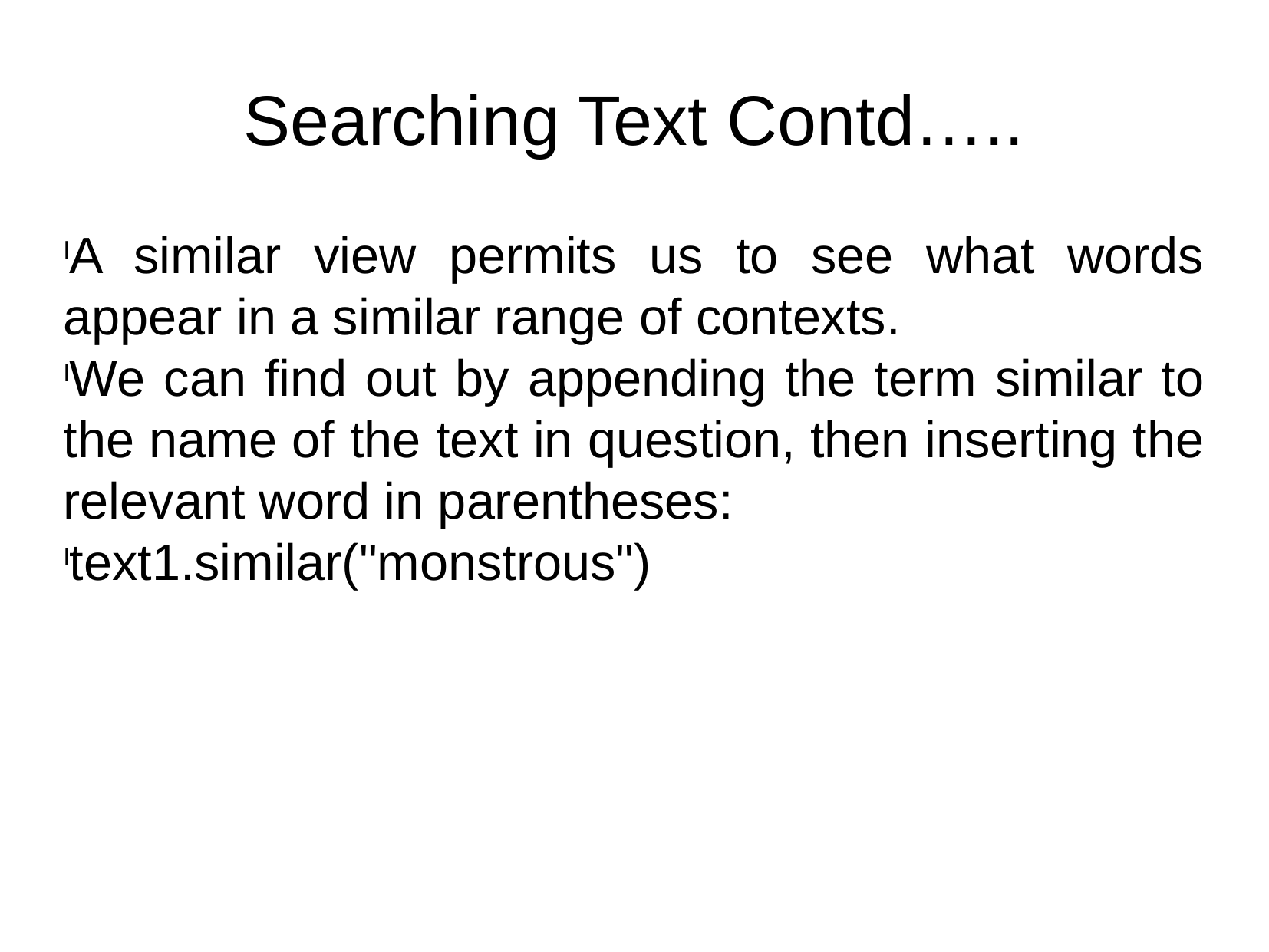

Searching Text Contd…..
A similar view permits us to see what words appear in a similar range of contexts.
We can find out by appending the term similar to the name of the text in question, then inserting the relevant word in parentheses:
text1.similar("monstrous")